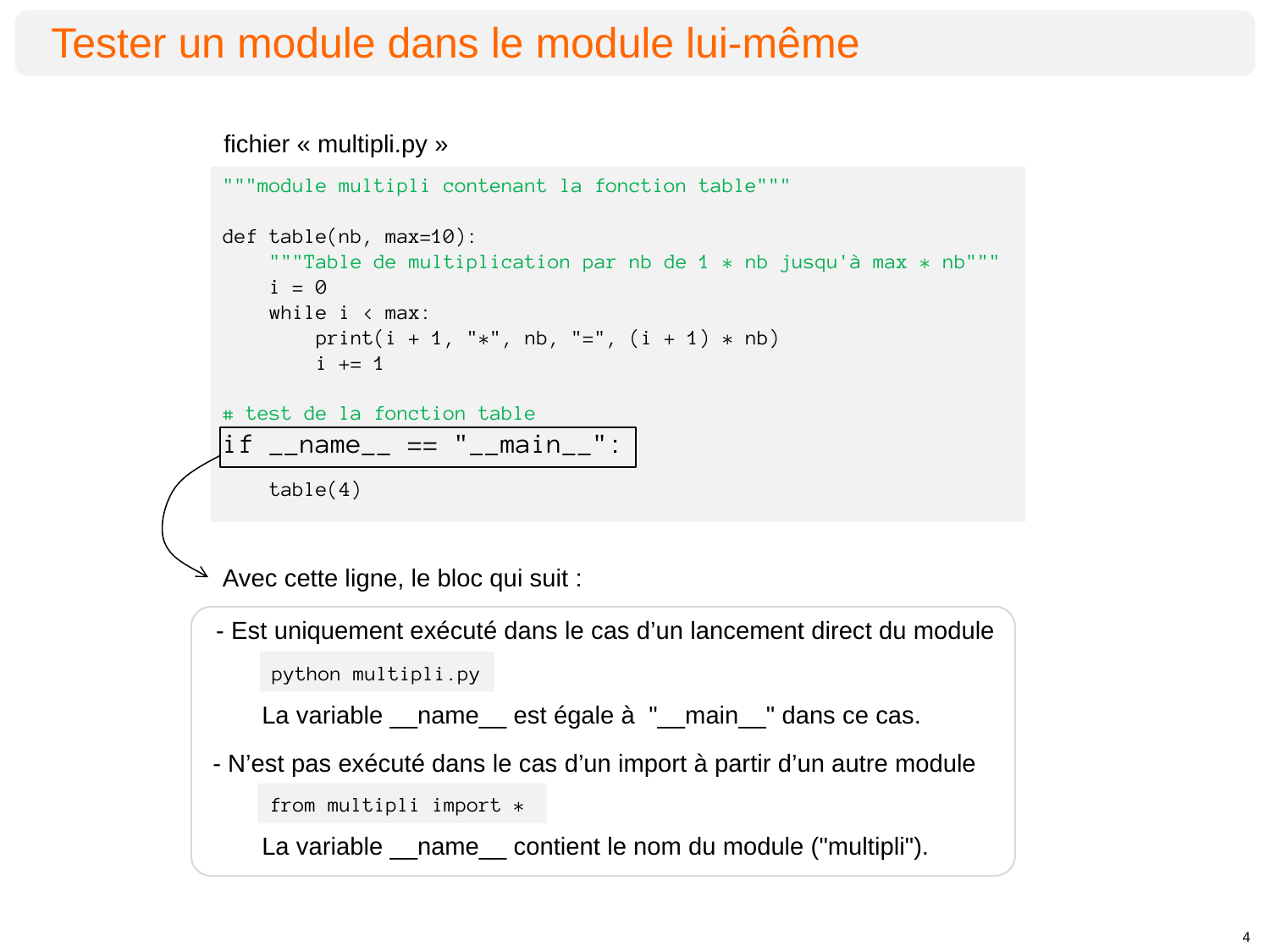

Tester un module dans le module lui-même

fichier « multipli.py »
"""module multipli contenant la fonction table"""

def table(nb, max=10):
    """Table de multiplication par nb de 1 * nb jusqu'à max * nb"""
    i = 0
    while i < max:
        print(i + 1, "*", nb, "=", (i + 1) * nb)
        i += 1

# test de la fonction table
if __name__ == "__main__":

    table(4)

Avec cette ligne, le bloc qui suit :

- Est uniquement exécuté dans le cas d’un lancement direct du module

python multipli.py
La variable __name__ est égale à  "__main__" dans ce cas.
- N’est pas exécuté dans le cas d’un import à partir d’un autre module

from multipli import *
La variable __name__ contient le nom du module ("multipli").